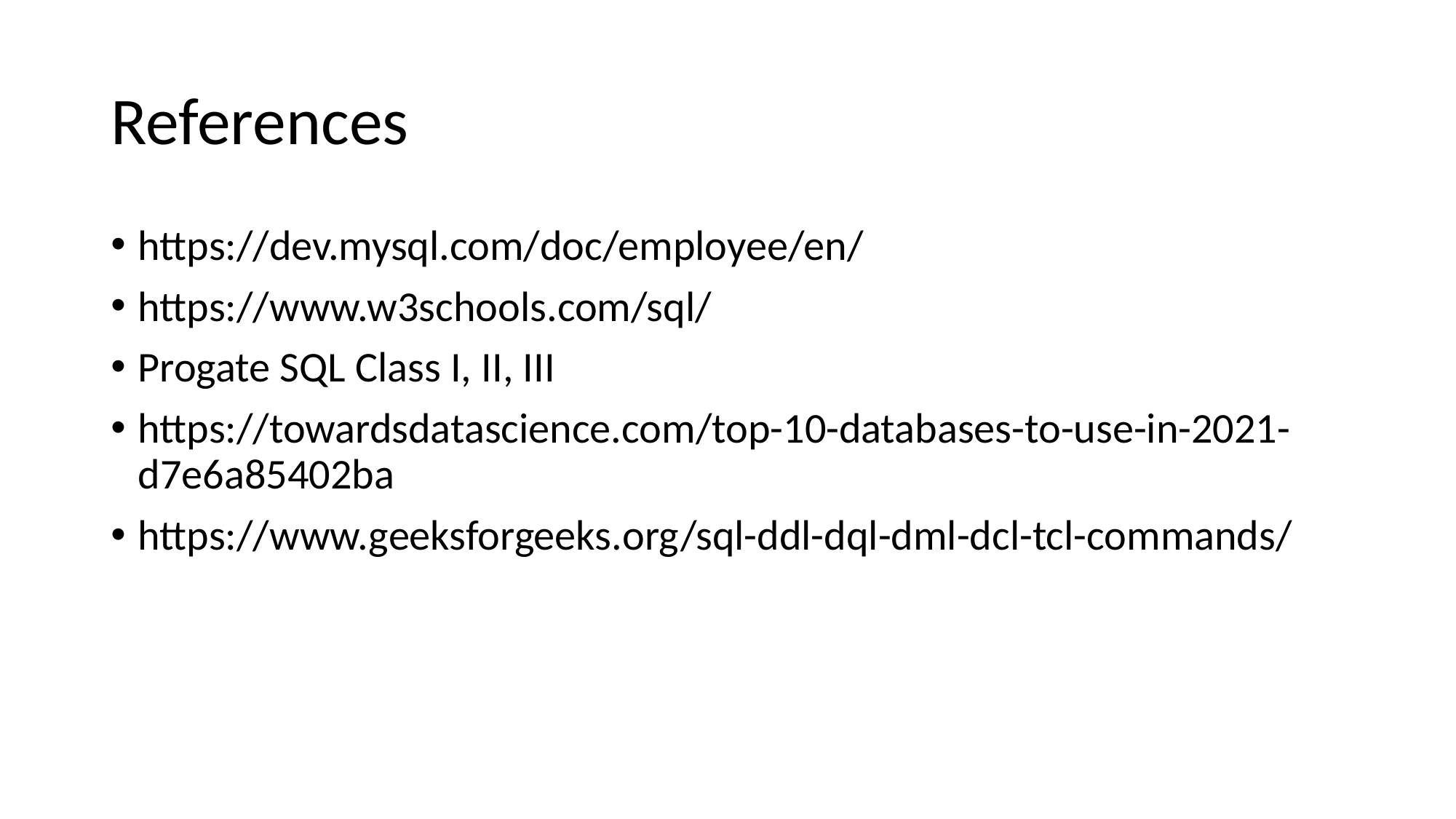

# References
https://dev.mysql.com/doc/employee/en/
https://www.w3schools.com/sql/
Progate SQL Class I, II, III
https://towardsdatascience.com/top-10-databases-to-use-in-2021-d7e6a85402ba
https://www.geeksforgeeks.org/sql-ddl-dql-dml-dcl-tcl-commands/